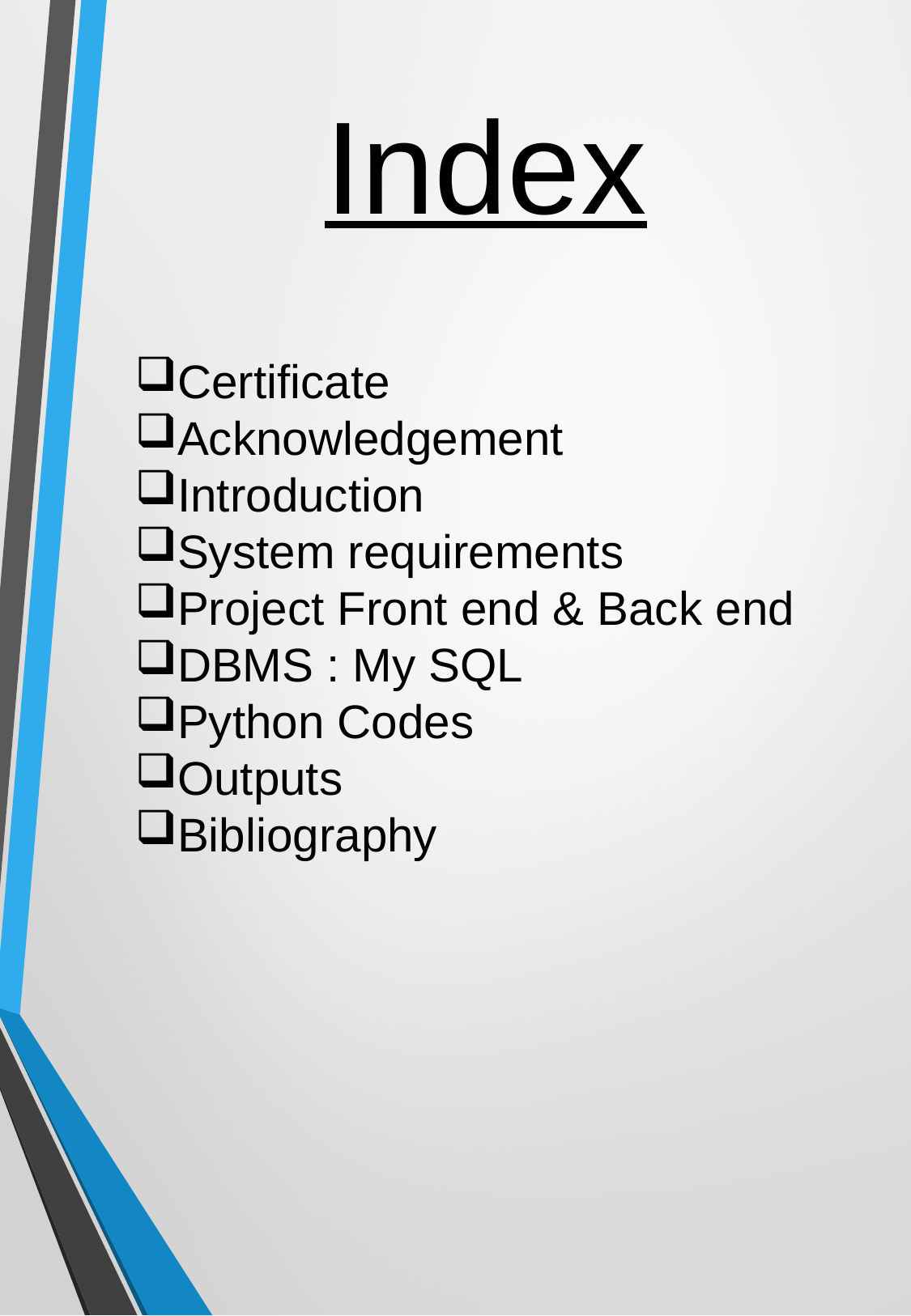

Index
Certificate
Acknowledgement
Introduction
System requirements
Project Front end & Back end
DBMS : My SQL
Python Codes
Outputs
Bibliography